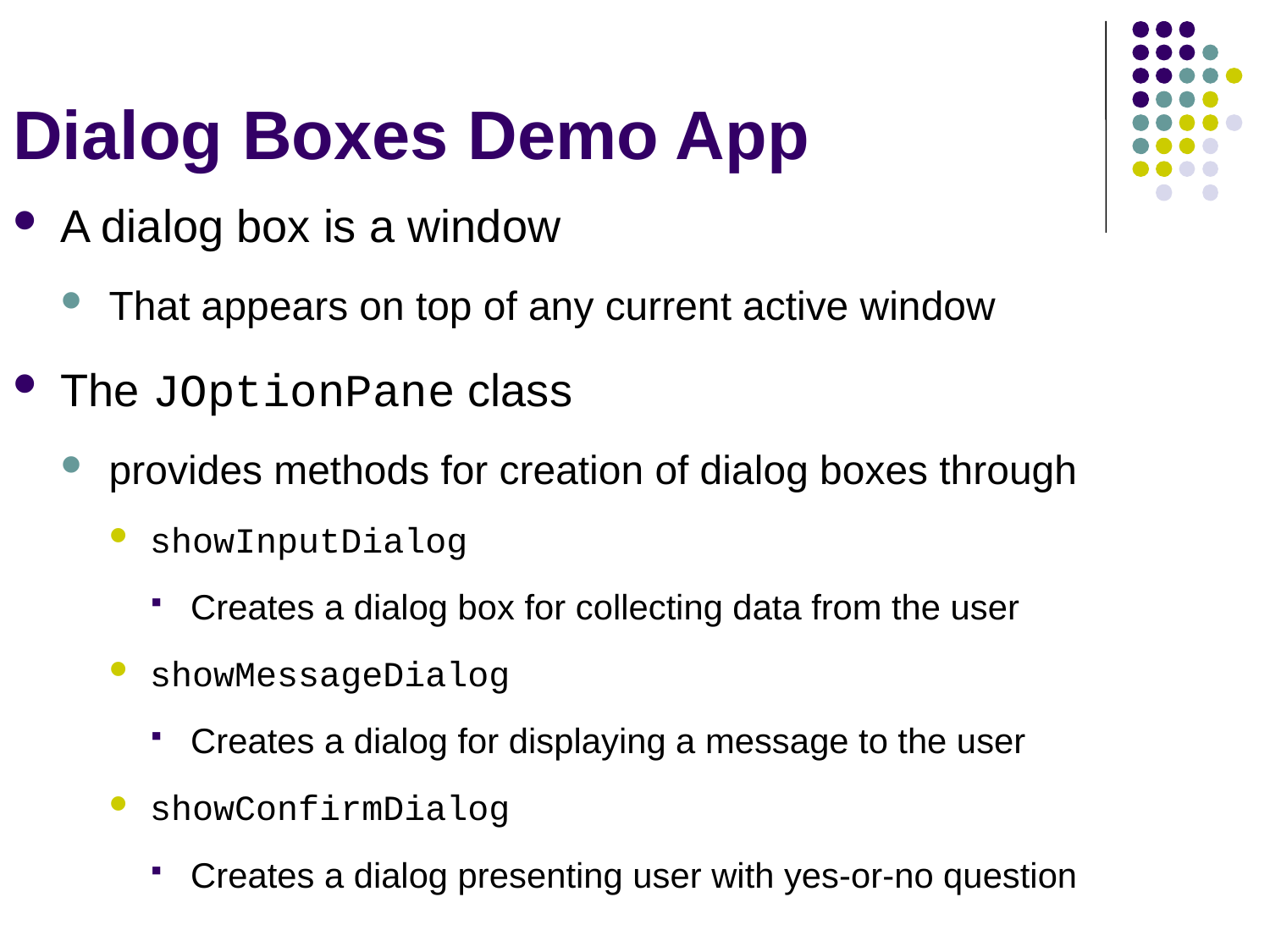

# Dialog Boxes Demo App
A dialog box is a window
That appears on top of any current active window
The JOptionPane class
provides methods for creation of dialog boxes through
showInputDialog
Creates a dialog box for collecting data from the user
showMessageDialog
Creates a dialog for displaying a message to the user
showConfirmDialog
Creates a dialog presenting user with yes-or-no question